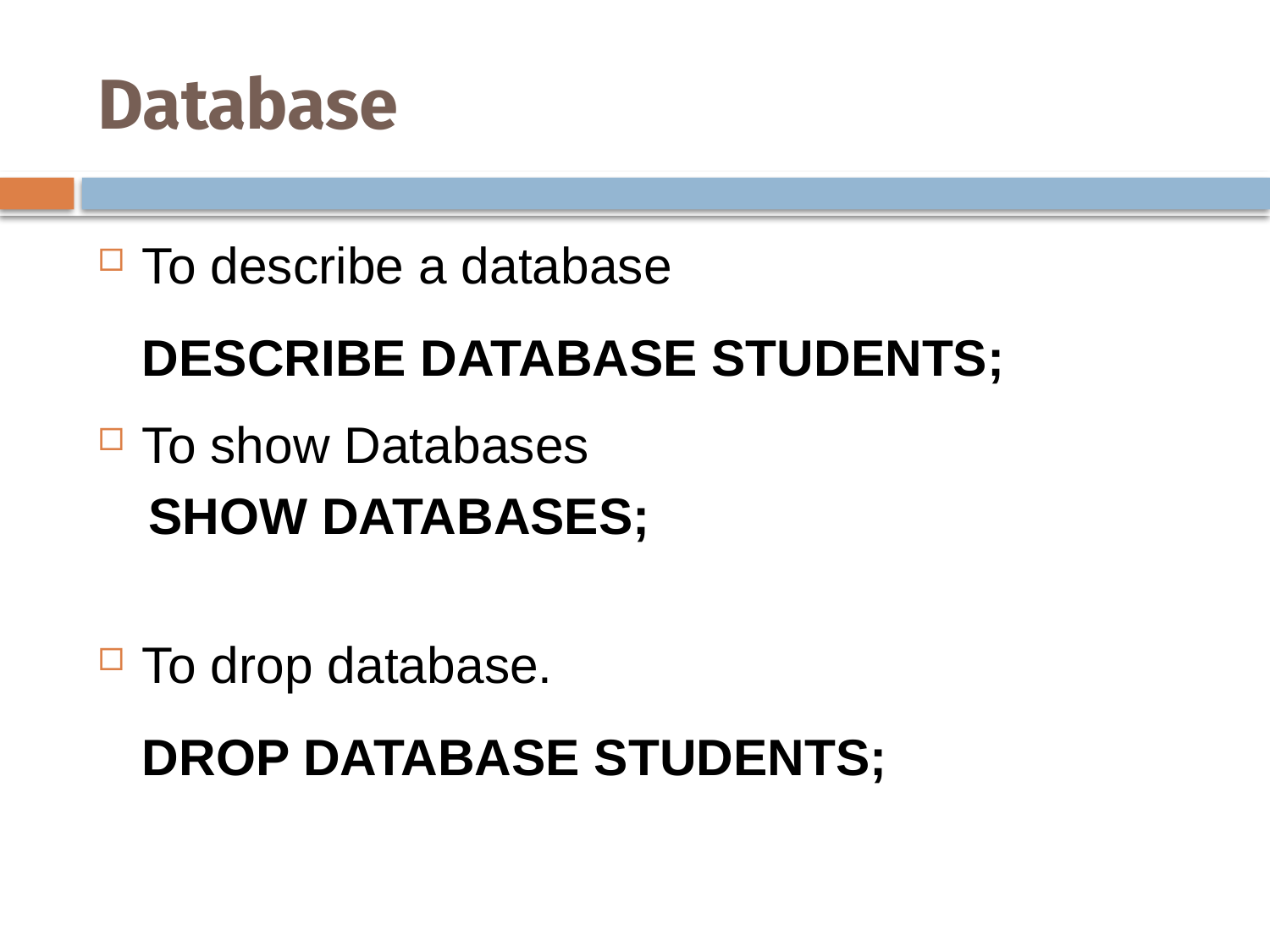

# Database
To describe a database
	DESCRIBE DATABASE STUDENTS;
To show Databases
SHOW DATABASES;

To drop database.
	DROP DATABASE STUDENTS;